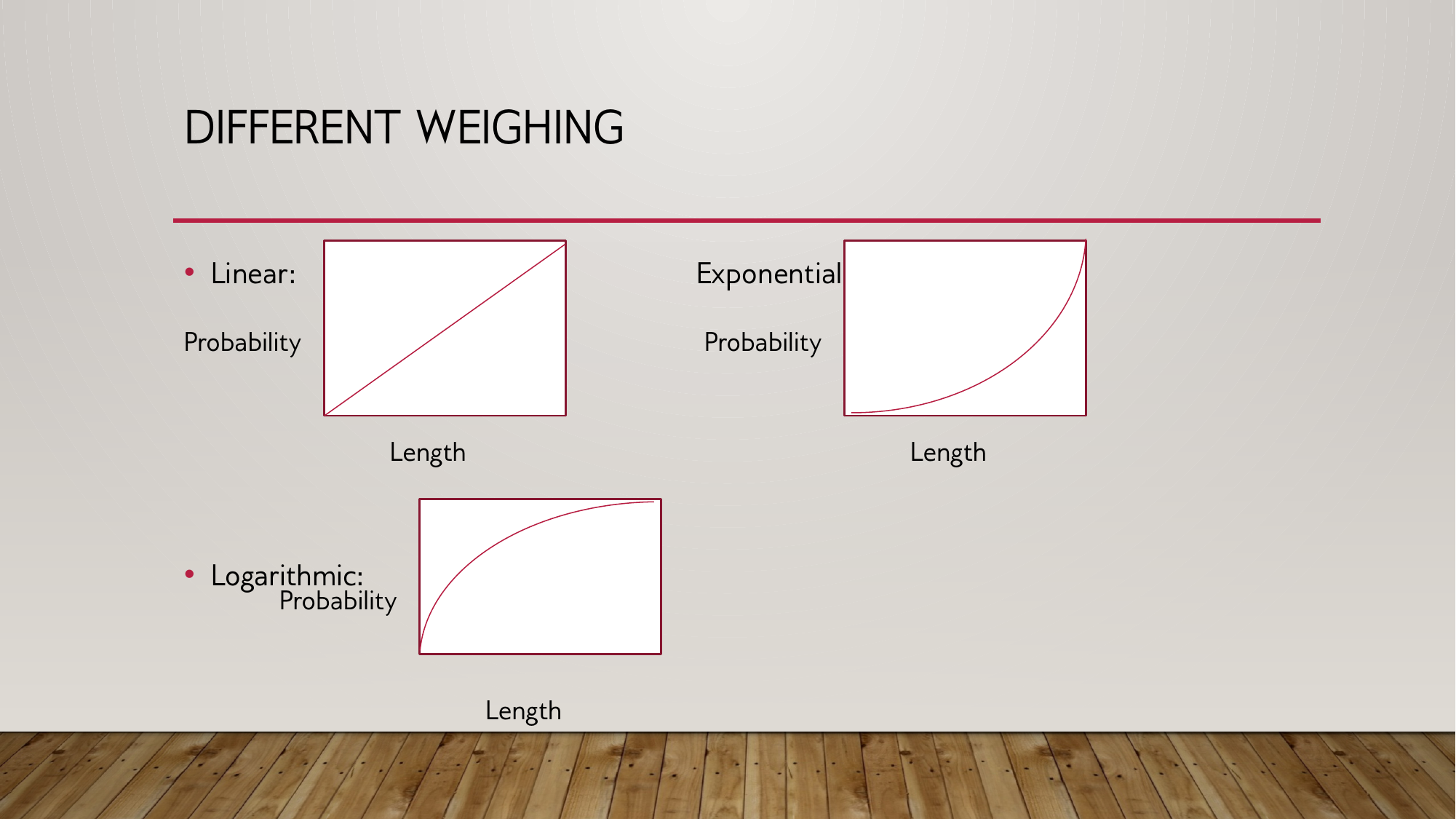

# Different weighing
Linear:                                            Exponential:

Logarithmic:

Probability

Probability

Length
Length

Probability

Length